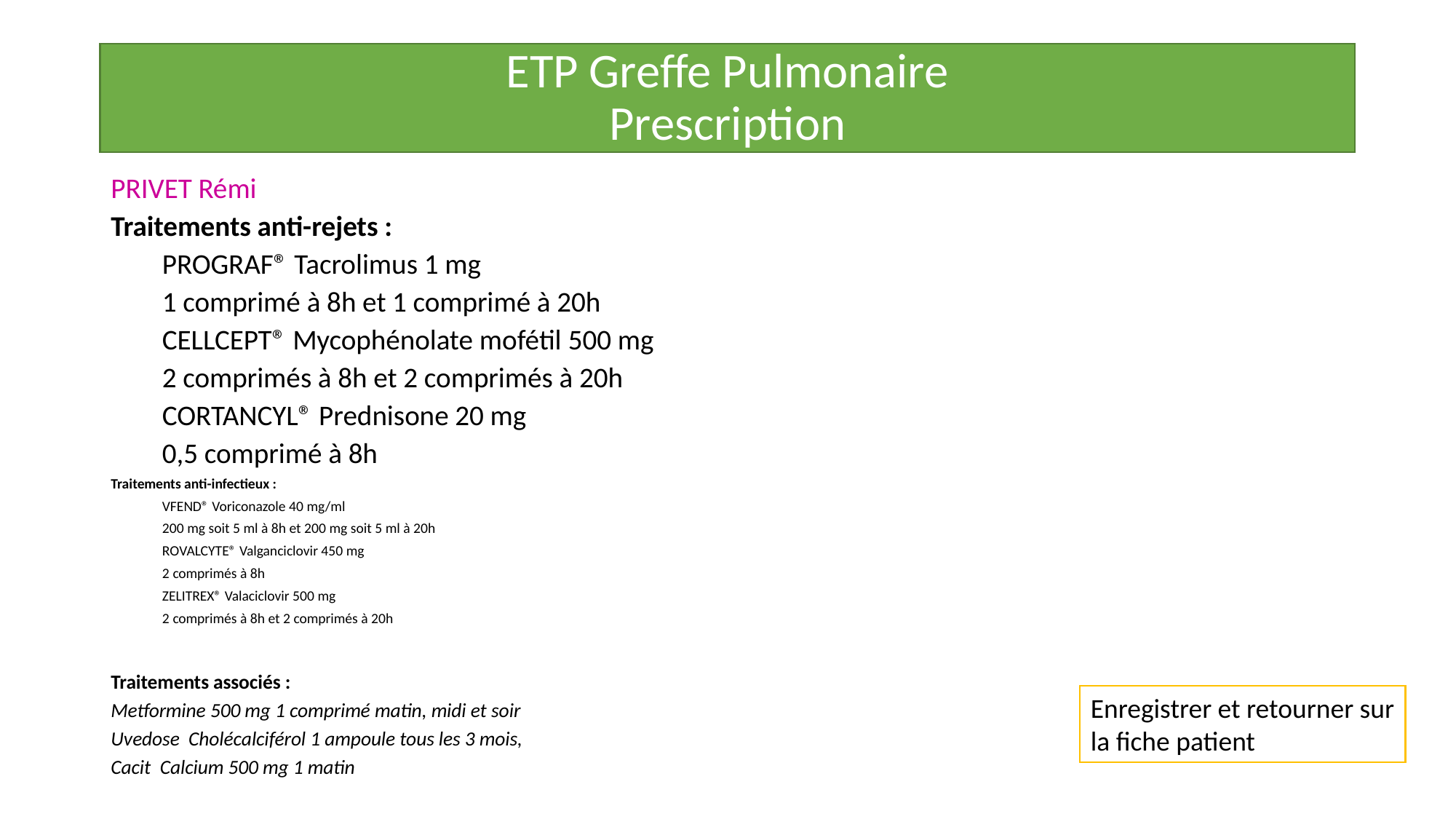

# ETP Greffe Pulmonaire Prescription
PRIVET Rémi
Traitements anti-rejets :
	PROGRAF® Tacrolimus 1 mg
		1 comprimé à 8h et 1 comprimé à 20h
	CELLCEPT® Mycophénolate mofétil 500 mg
		2 comprimés à 8h et 2 comprimés à 20h
	CORTANCYL® Prednisone 20 mg
		0,5 comprimé à 8h
Traitements anti-infectieux :
	VFEND® Voriconazole 40 mg/ml
		200 mg soit 5 ml à 8h et 200 mg soit 5 ml à 20h
	ROVALCYTE® Valganciclovir 450 mg
		2 comprimés à 8h
	ZELITREX® Valaciclovir 500 mg
		2 comprimés à 8h et 2 comprimés à 20h

Traitements associés :
Metformine 500 mg 1 comprimé matin, midi et soir
Uvedose  Cholécalciférol 1 ampoule tous les 3 mois,
Cacit  Calcium 500 mg 1 matin
Enregistrer et retourner sur la fiche patient